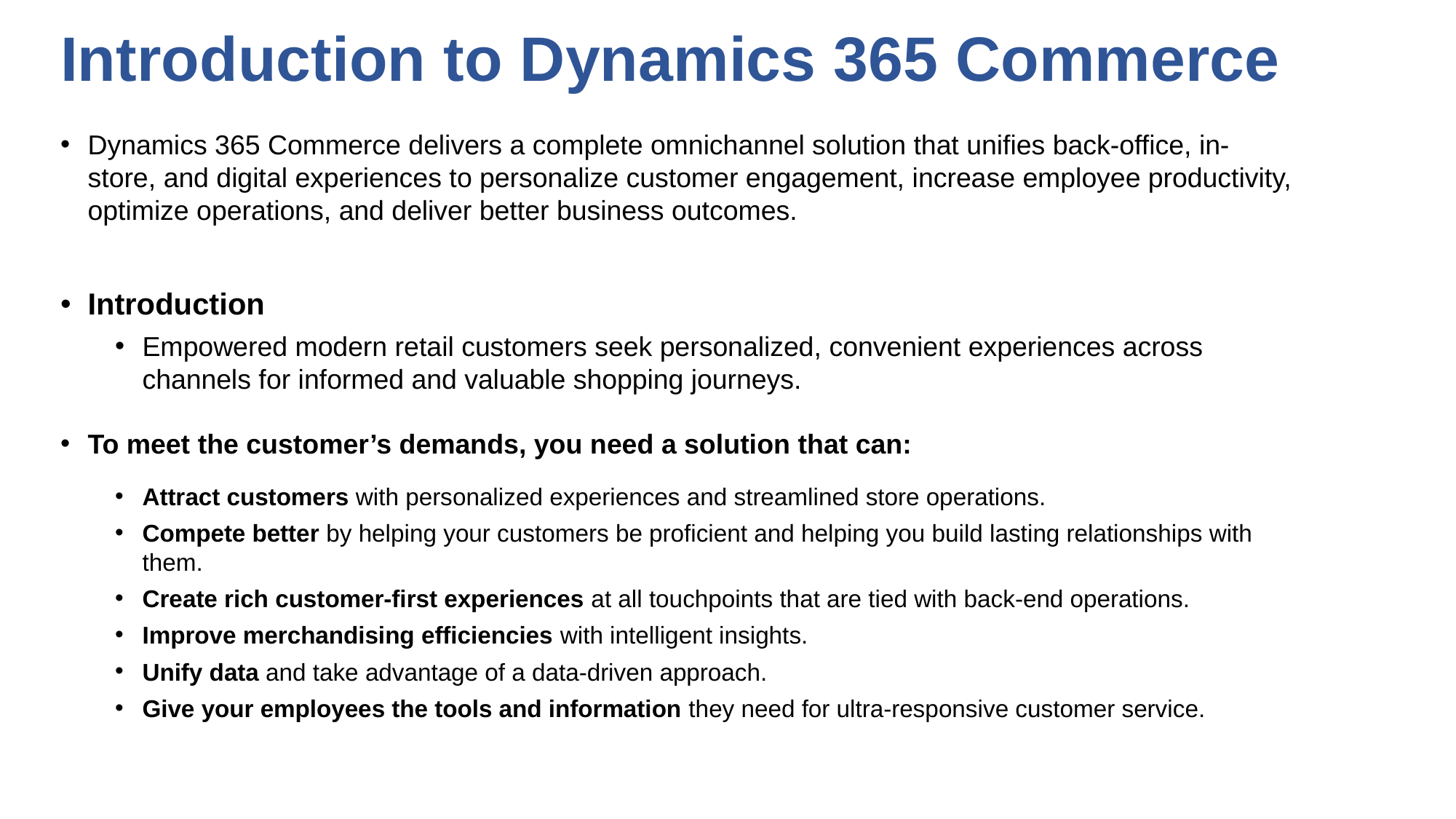

# Introduction to Dynamics 365 Commerce
Dynamics 365 Commerce delivers a complete omnichannel solution that unifies back-office, in-store, and digital experiences to personalize customer engagement, increase employee productivity, optimize operations, and deliver better business outcomes.

Introduction
Empowered modern retail customers seek personalized, convenient experiences across channels for informed and valuable shopping journeys.
To meet the customer’s demands, you need a solution that can:
Attract customers with personalized experiences and streamlined store operations.
Compete better by helping your customers be proficient and helping you build lasting relationships with them.
Create rich customer-first experiences at all touchpoints that are tied with back-end operations.
Improve merchandising efficiencies with intelligent insights.
Unify data and take advantage of a data-driven approach.
Give your employees the tools and information they need for ultra-responsive customer service.